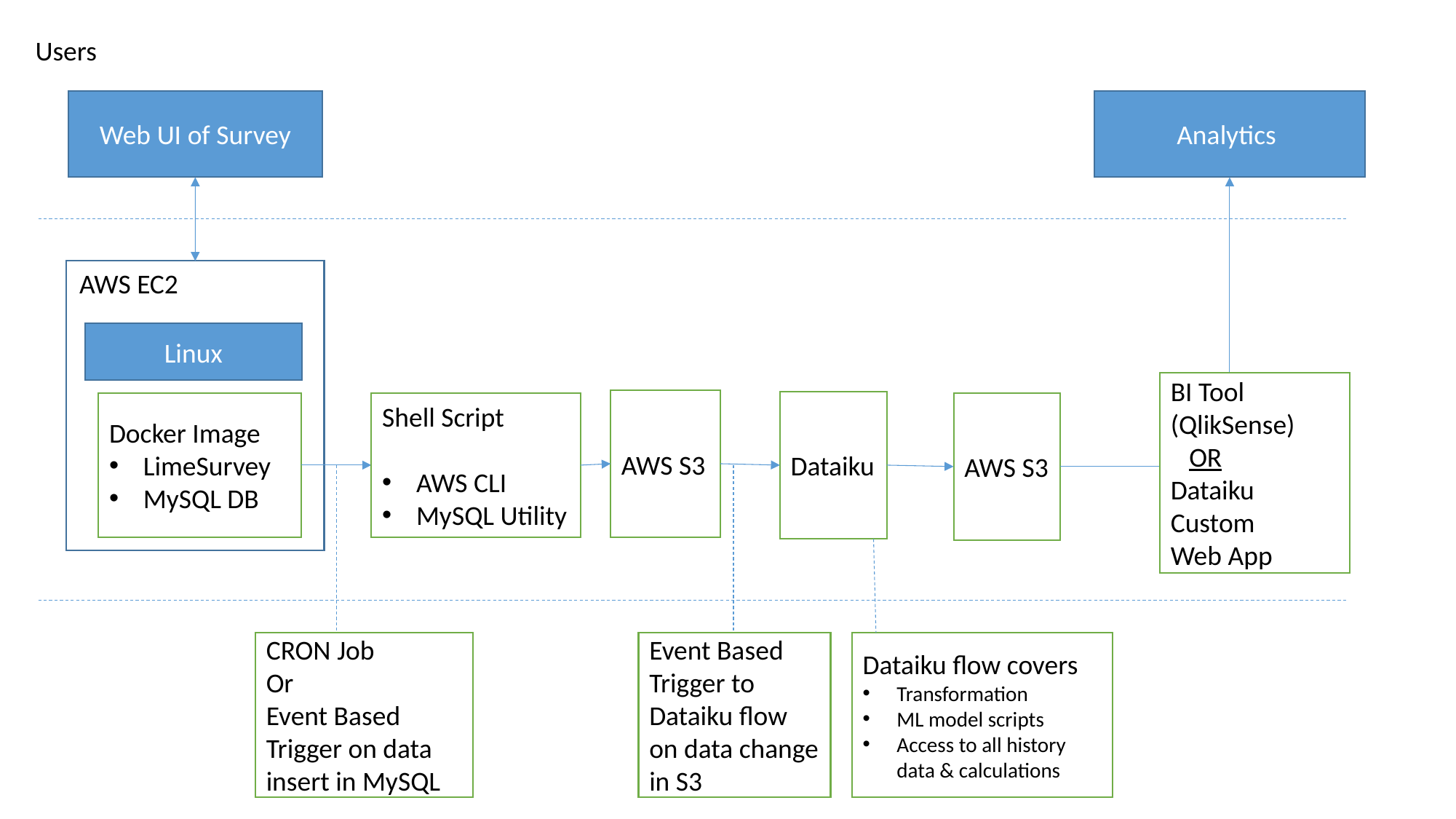

Users
Analytics
Web UI of Survey

AWS EC2
Linux
BI Tool
(QlikSense)
   OR
Dataiku
Custom
Web App
AWS S3
Dataiku
Shell Script

AWS CLI
MySQL Utility
AWS S3
Docker Image
LimeSurvey
MySQL DB
CRON Job
Or
Event Based Trigger on data insert in MySQL
Event Based Trigger to Dataiku flow on data change in S3
Dataiku flow covers
Transformation
ML model scripts
Access to all history data & calculations